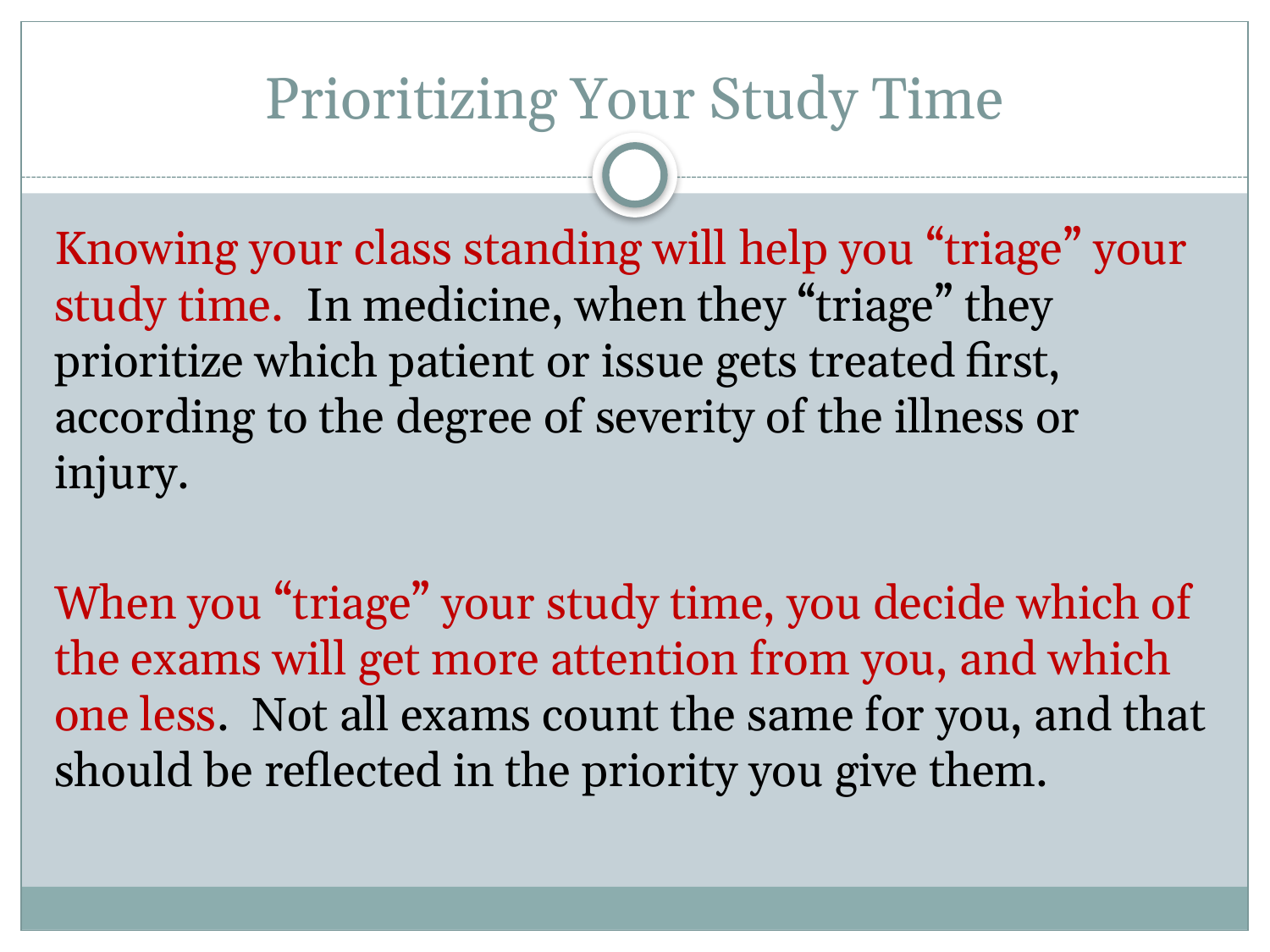

# Prioritizing Your Study Time
Knowing your class standing will help you “triage” your study time.  In medicine, when they “triage” they prioritize which patient or issue gets treated first, according to the degree of severity of the illness or injury.

When you “triage” your study time, you decide which of the exams will get more attention from you, and which one less.  Not all exams count the same for you, and that should be reflected in the priority you give them.